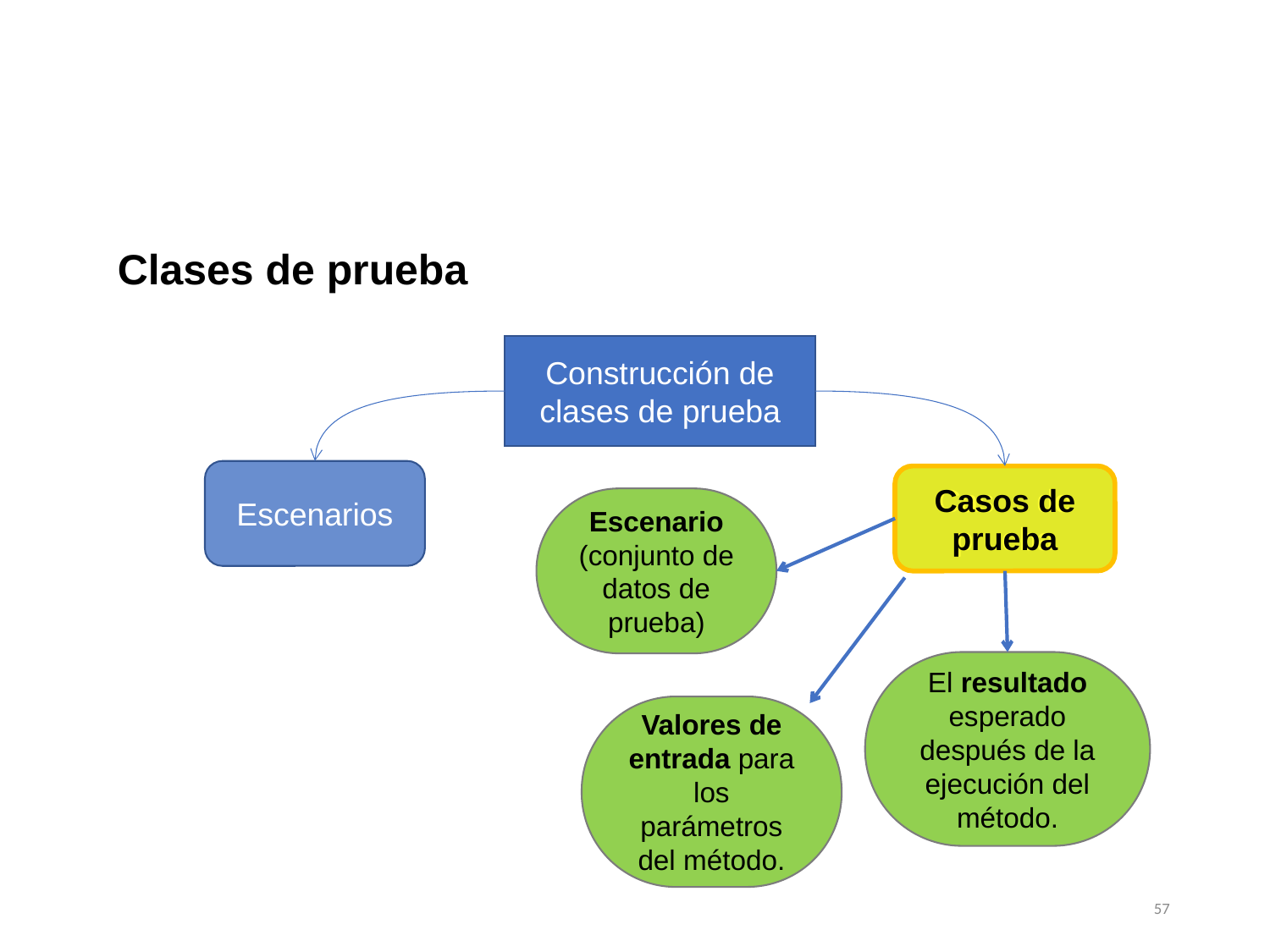

Clases de prueba
Construcción de clases de prueba
Escenarios
Casos de prueba
Casos de prueba
Escenario
(conjunto de datos de prueba)
El resultado esperado después de la ejecución del método.
Valores de entrada para los parámetros del método.
57